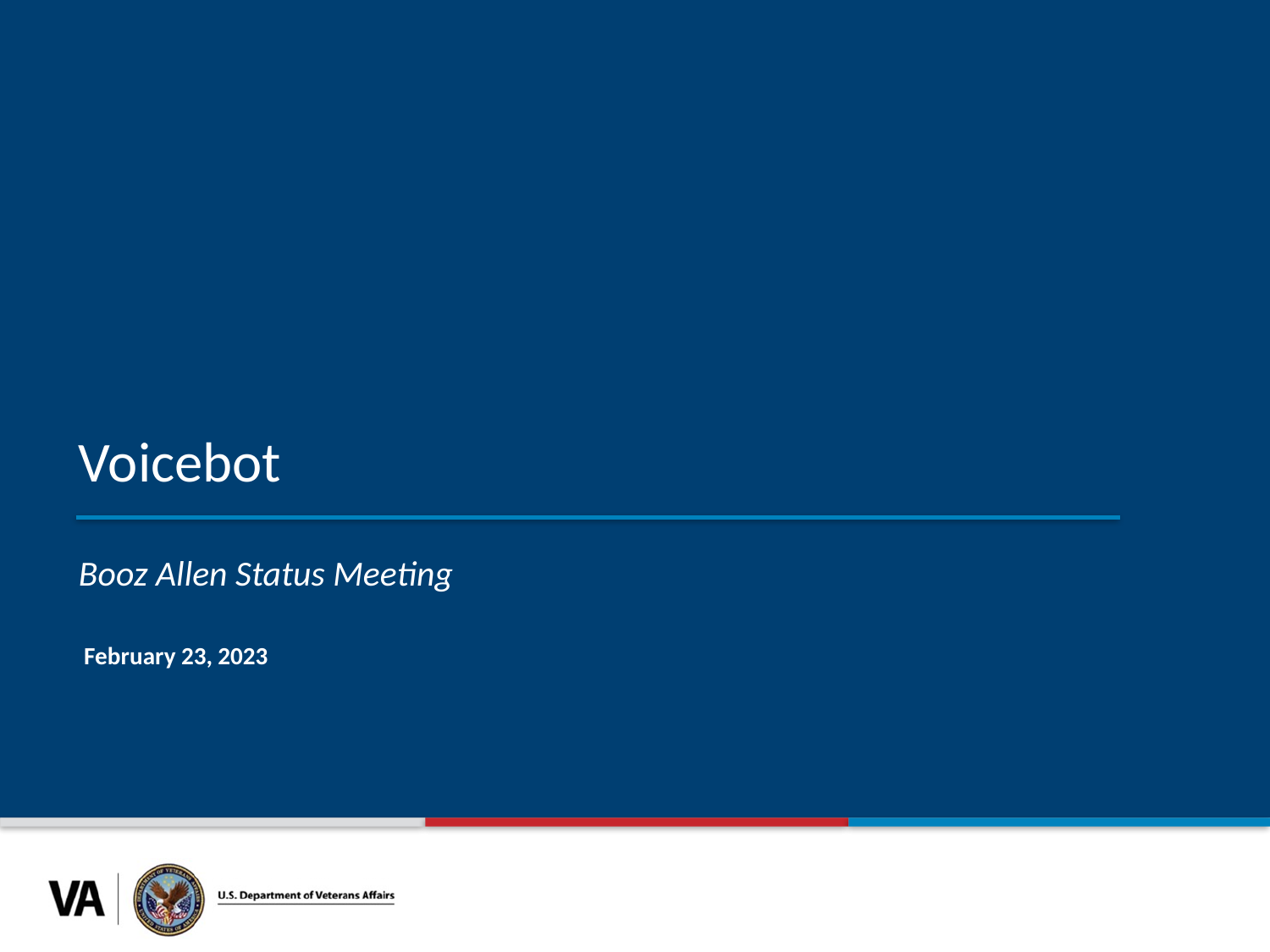

Voicebot
Booz Allen Status Meeting
February 23, 2023